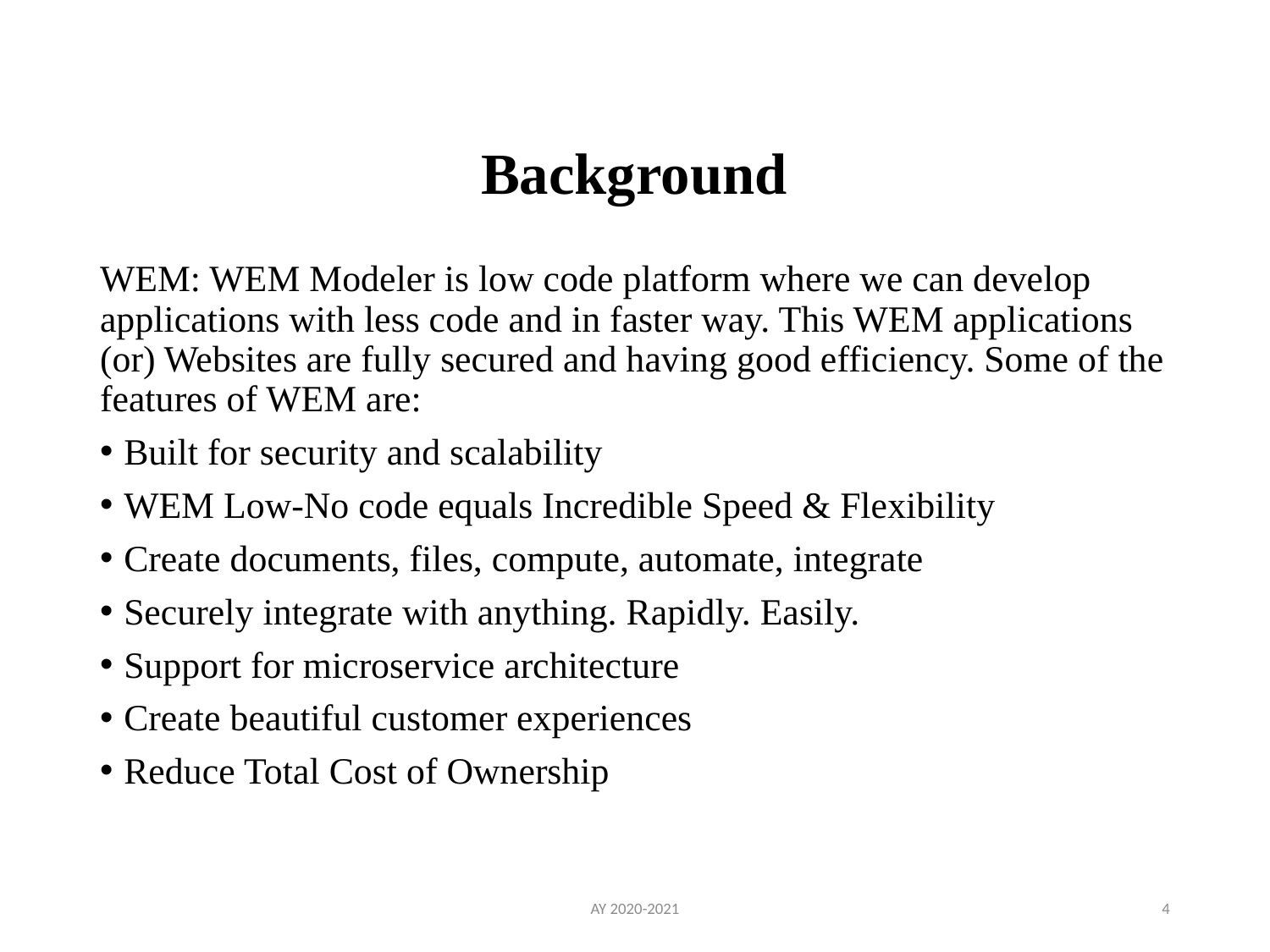

# Background
WEM: WEM Modeler is low code platform where we can develop applications with less code and in faster way. This WEM applications (or) Websites are fully secured and having good efficiency. Some of the features of WEM are:
Built for security and scalability
WEM Low-No code equals Incredible Speed & Flexibility
Create documents, files, compute, automate, integrate
Securely integrate with anything. Rapidly. Easily.
Support for microservice architecture
Create beautiful customer experiences
Reduce Total Cost of Ownership

AY 2020-2021
4